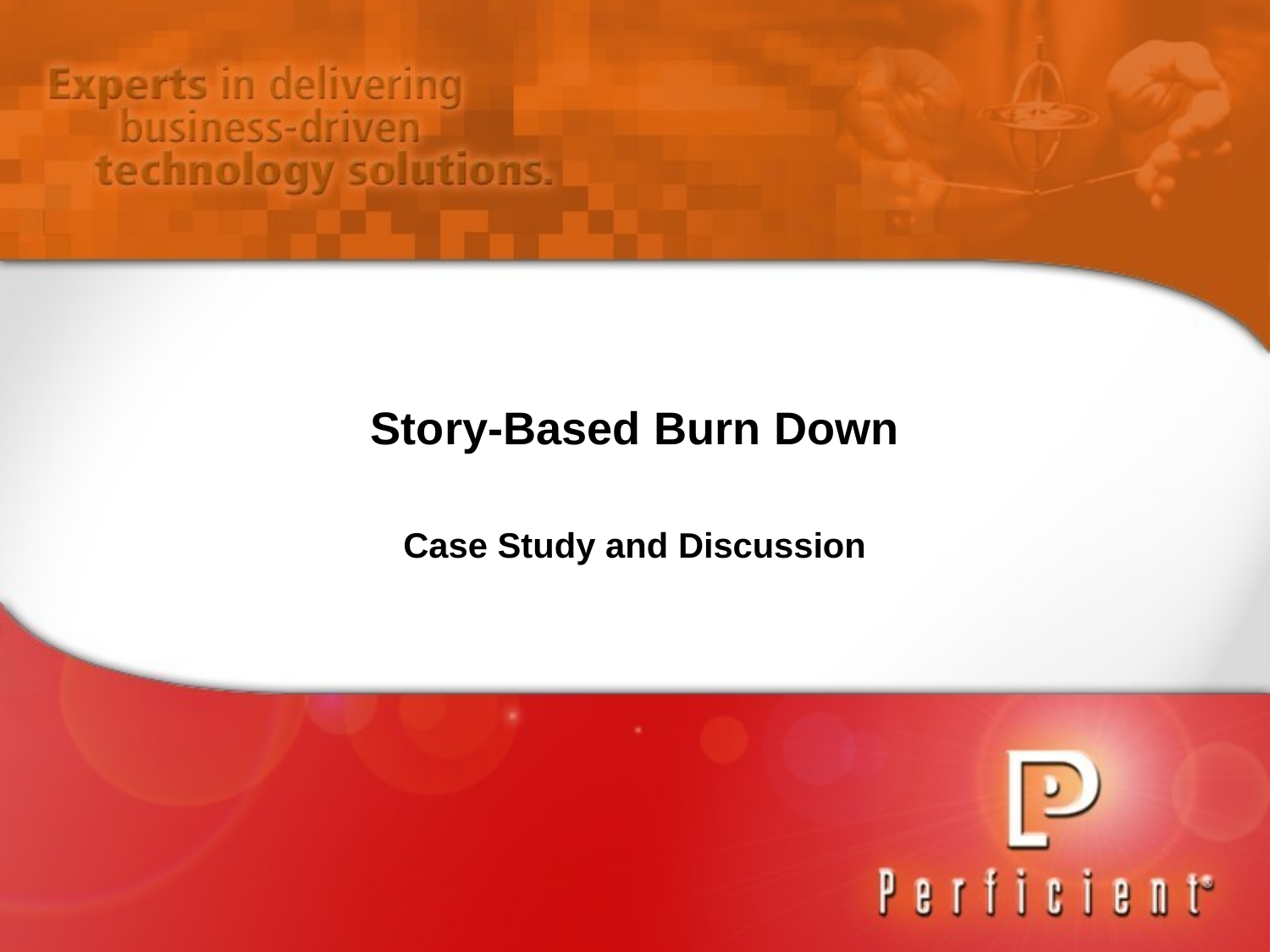

# Story-Based Burn Down
Case Study and Discussion